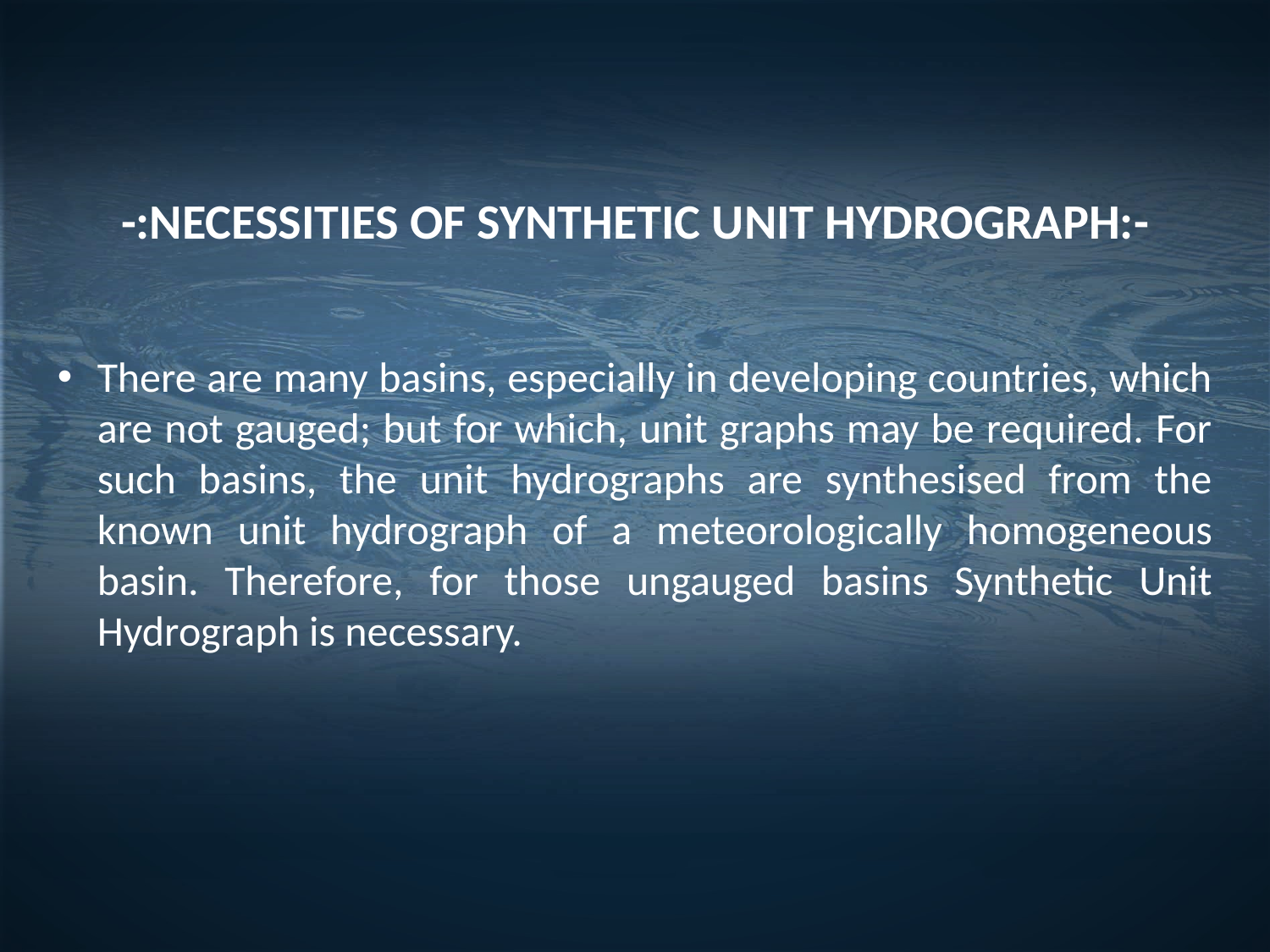

-:NECESSITIES OF SYNTHETIC UNIT HYDROGRAPH:-

There are many basins, especially in developing countries, which are not gauged; but for which, unit graphs may be required. For such basins, the unit hydrographs are synthesised from the known unit hydrograph of a meteorologically homogeneous basin. Therefore, for those ungauged basins Synthetic Unit Hydrograph is necessary.